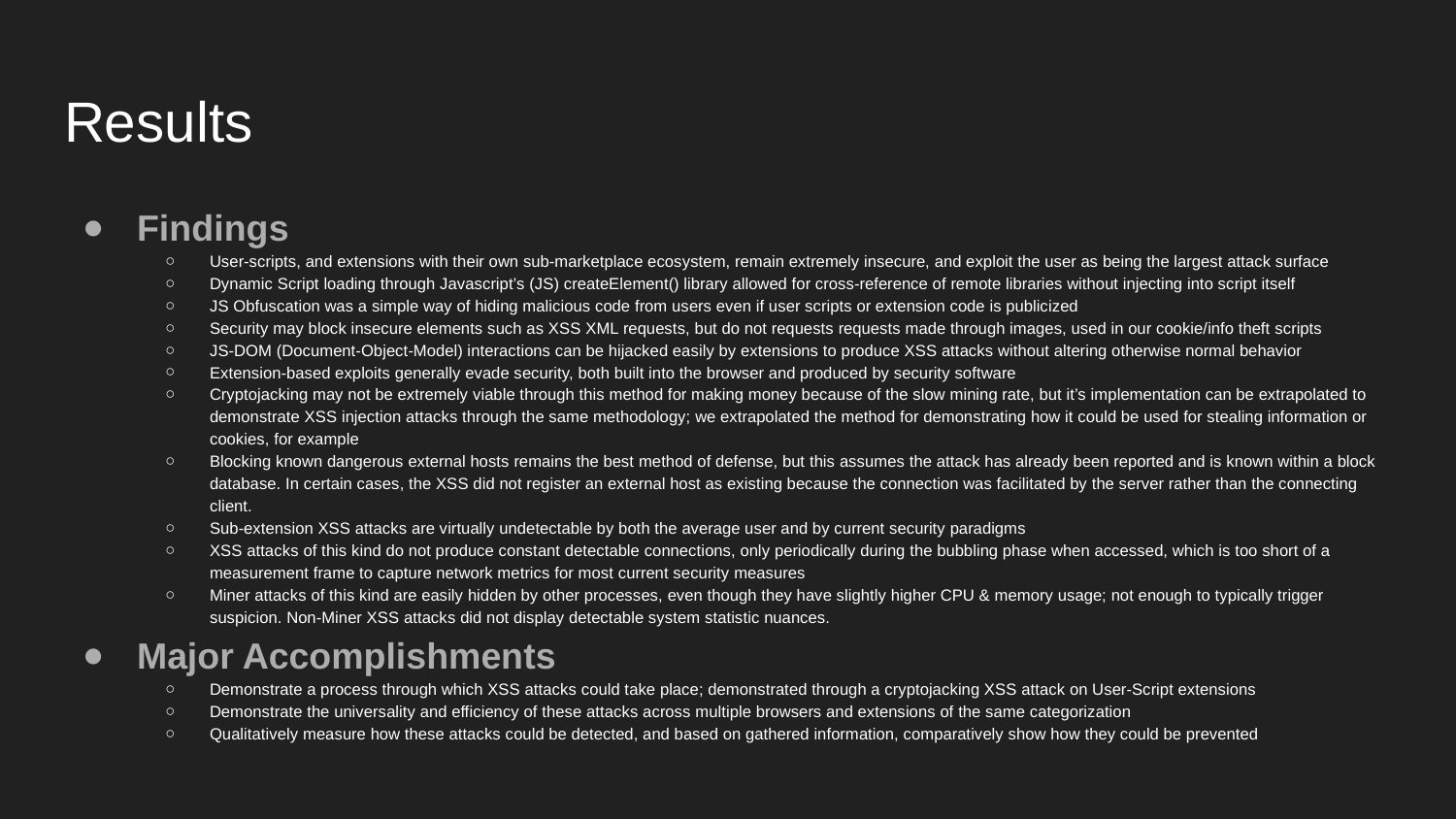

# Results

Findings
User-scripts, and extensions with their own sub-marketplace ecosystem, remain extremely insecure, and exploit the user as being the largest attack surface
Dynamic Script loading through Javascript’s (JS) createElement() library allowed for cross-reference of remote libraries without injecting into script itself
JS Obfuscation was a simple way of hiding malicious code from users even if user scripts or extension code is publicized
Security may block insecure elements such as XSS XML requests, but do not requests requests made through images, used in our cookie/info theft scripts
JS-DOM (Document-Object-Model) interactions can be hijacked easily by extensions to produce XSS attacks without altering otherwise normal behavior
Extension-based exploits generally evade security, both built into the browser and produced by security software
Cryptojacking may not be extremely viable through this method for making money because of the slow mining rate, but it’s implementation can be extrapolated to demonstrate XSS injection attacks through the same methodology; we extrapolated the method for demonstrating how it could be used for stealing information or cookies, for example
Blocking known dangerous external hosts remains the best method of defense, but this assumes the attack has already been reported and is known within a block database. In certain cases, the XSS did not register an external host as existing because the connection was facilitated by the server rather than the connecting client.
Sub-extension XSS attacks are virtually undetectable by both the average user and by current security paradigms
XSS attacks of this kind do not produce constant detectable connections, only periodically during the bubbling phase when accessed, which is too short of a measurement frame to capture network metrics for most current security measures
Miner attacks of this kind are easily hidden by other processes, even though they have slightly higher CPU & memory usage; not enough to typically trigger suspicion. Non-Miner XSS attacks did not display detectable system statistic nuances.
Major Accomplishments
Demonstrate a process through which XSS attacks could take place; demonstrated through a cryptojacking XSS attack on User-Script extensions
Demonstrate the universality and efficiency of these attacks across multiple browsers and extensions of the same categorization
Qualitatively measure how these attacks could be detected, and based on gathered information, comparatively show how they could be prevented